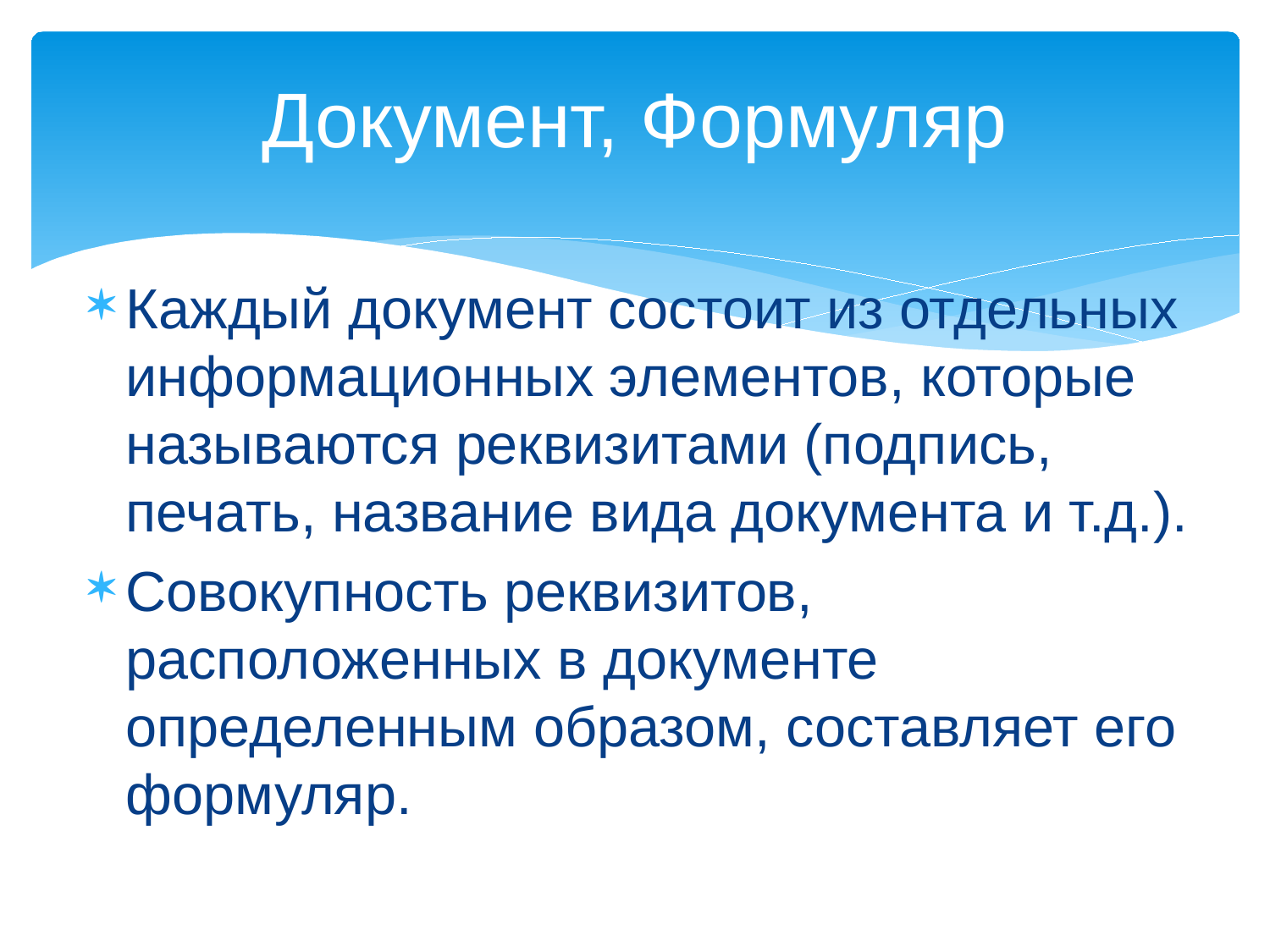

# Документ, Формуляр
Каждый документ состоит из отдельных информационных элементов, которые называются реквизитами (подпись, печать, название вида документа и т.д.).
Совокупность реквизитов, расположенных в документе определенным образом, составляет его формуляр.